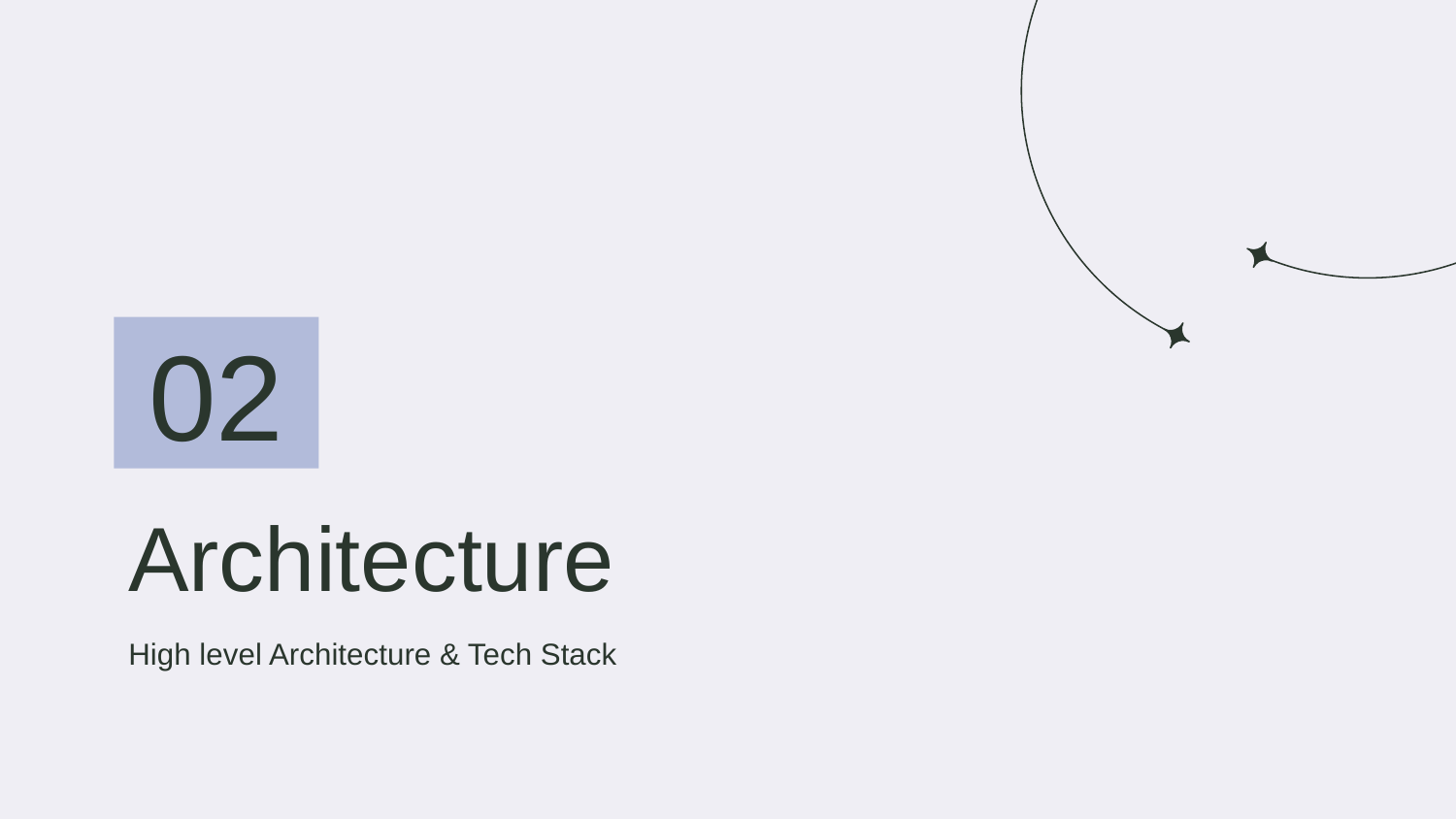

02

# Architecture
High level Architecture & Tech Stack